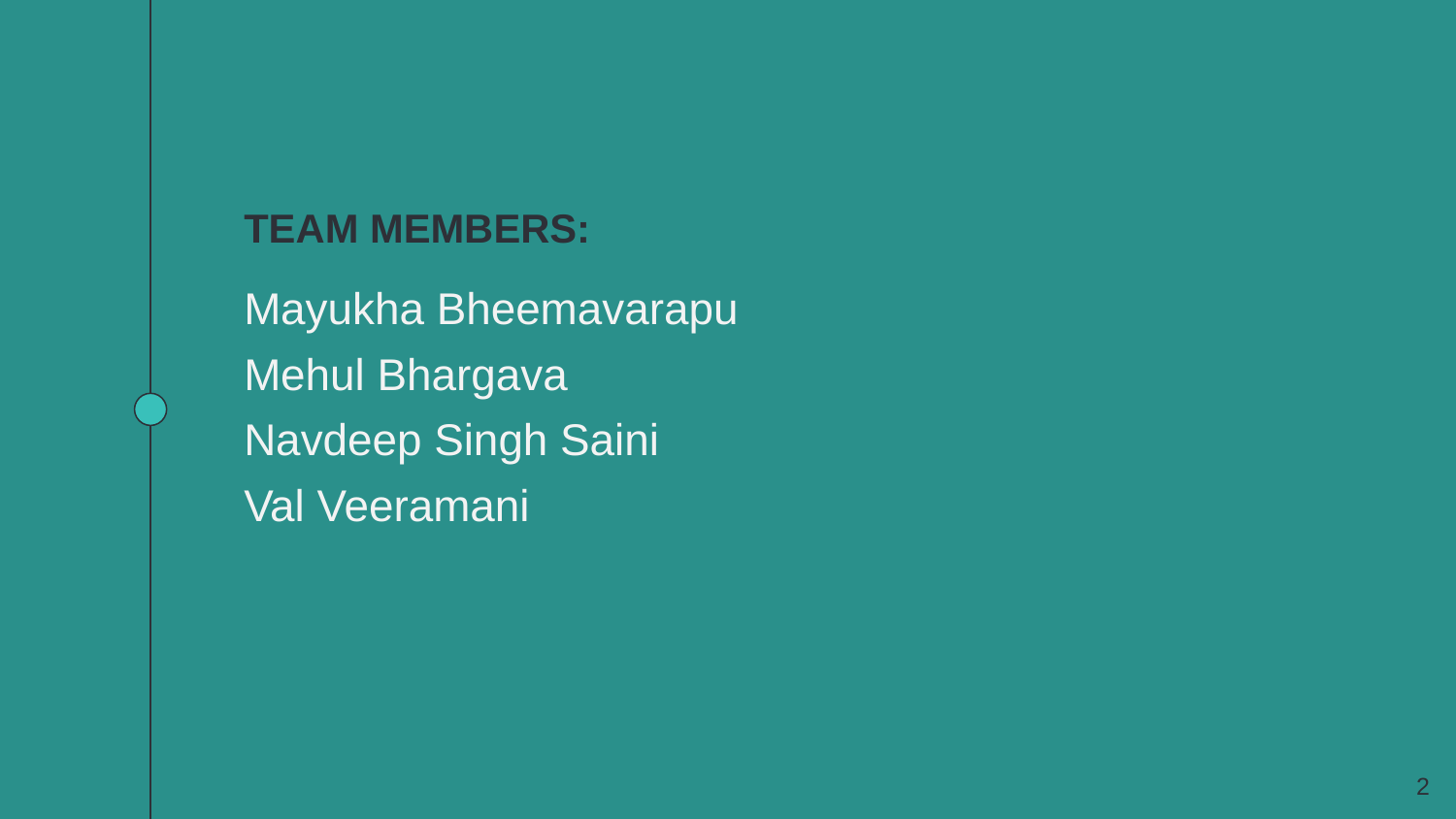

TEAM MEMBERS:
Mayukha Bheemavarapu
Mehul Bhargava
Navdeep Singh Saini
Val Veeramani

2